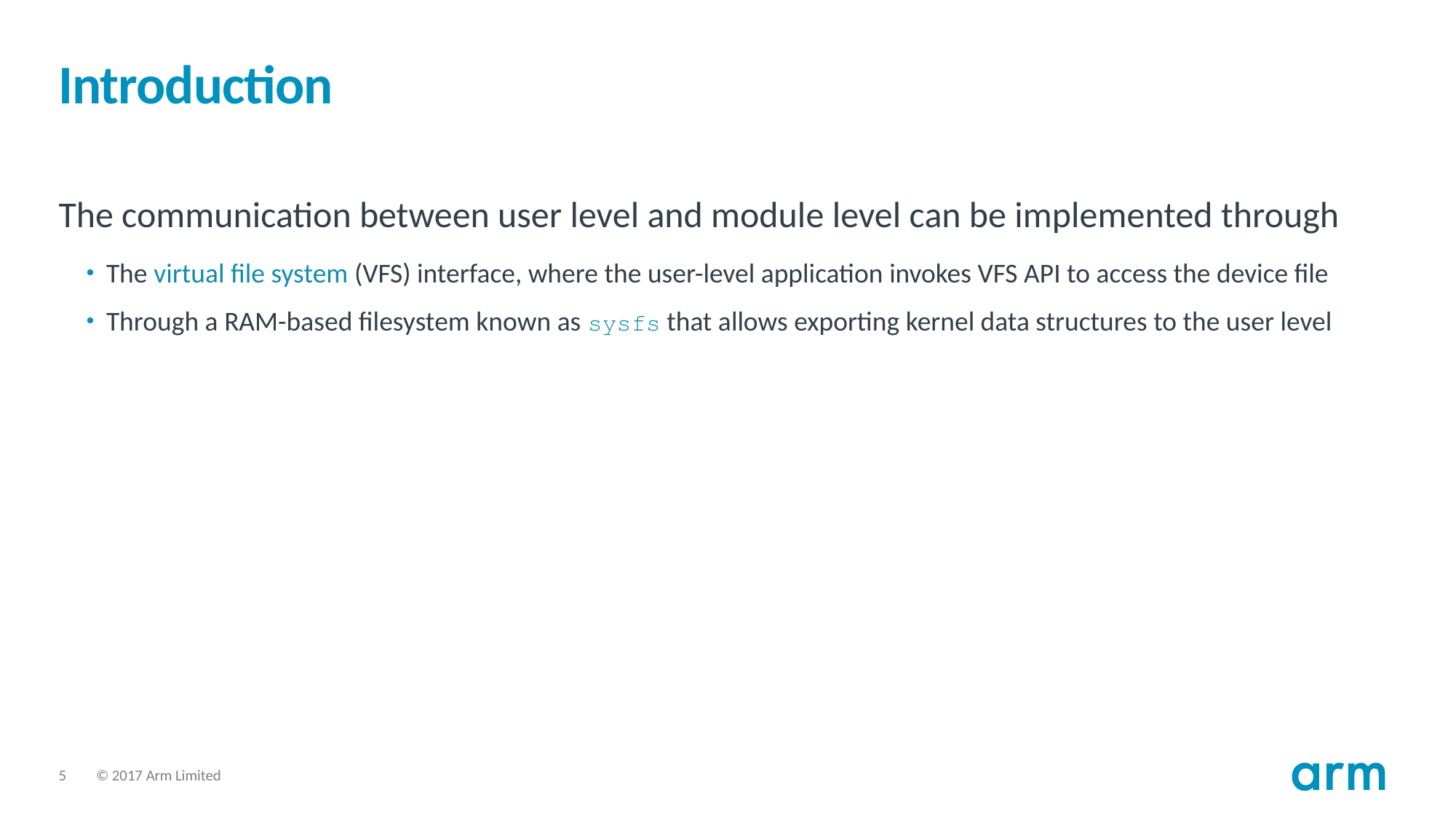

# Introduction
The communication between user level and module level can be implemented through
The virtual file system (VFS) interface, where the user-level application invokes VFS API to access the device file
Through a RAM-based filesystem known as sysfs that allows exporting kernel data structures to the user level